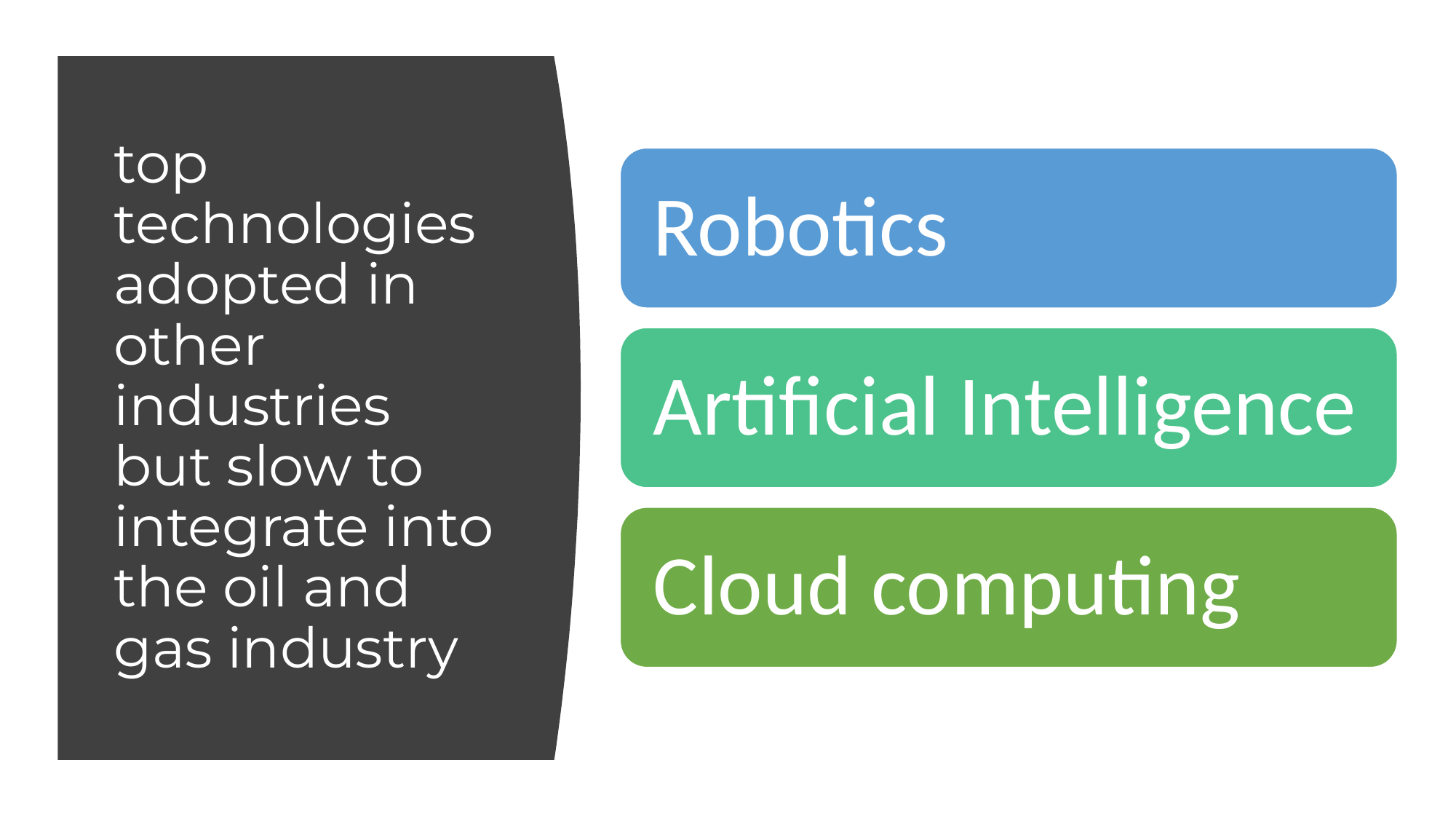

# top technologies adopted in other industries but slow to integrate into the oil and gas industry

Robotics

Artificial Intelligence

Cloud computing